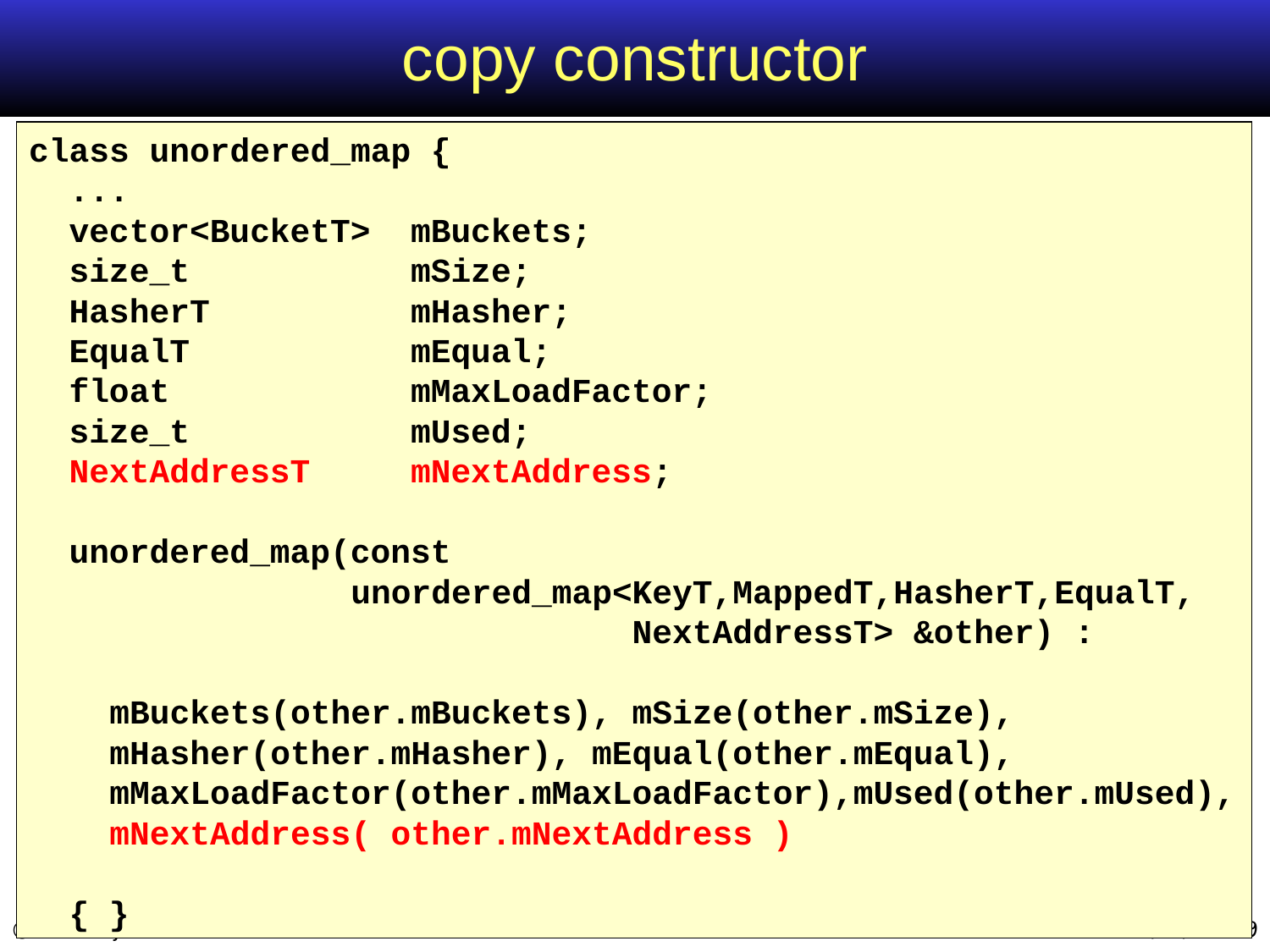

# copy constructor
class unordered_map {
  ...
  vector<BucketT>  mBuckets;
  size_t           mSize;
  HasherT          mHasher;
  EqualT           mEqual;
  float            mMaxLoadFactor;
  size_t           mUsed;
  NextAddressT     mNextAddress;

  unordered_map(const
                unordered_map<KeyT,MappedT,HasherT,EqualT,
                              NextAddressT> &other) :

    mBuckets(other.mBuckets), mSize(other.mSize),
    mHasher(other.mHasher), mEqual(other.mEqual),
    mMaxLoadFactor(other.mMaxLoadFactor),mUsed(other.mUsed),
    mNextAddress( other.mNextAddress )

  { }